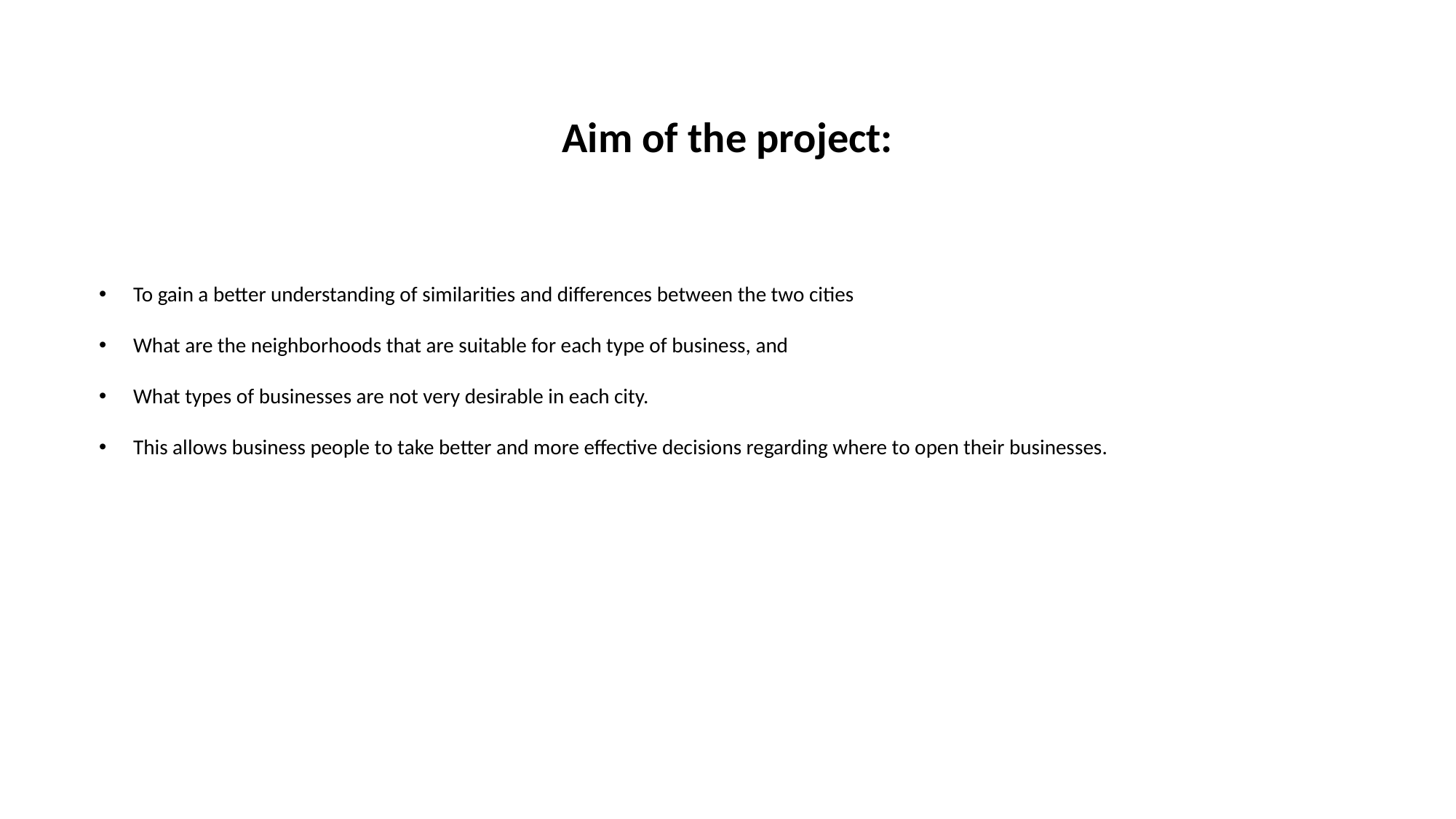

Aim of the project:
To gain a better understanding of similarities and differences between the two cities

What are the neighborhoods that are suitable for each type of business, and

What types of businesses are not very desirable in each city.

This allows business people to take better and more effective decisions regarding where to open their businesses.